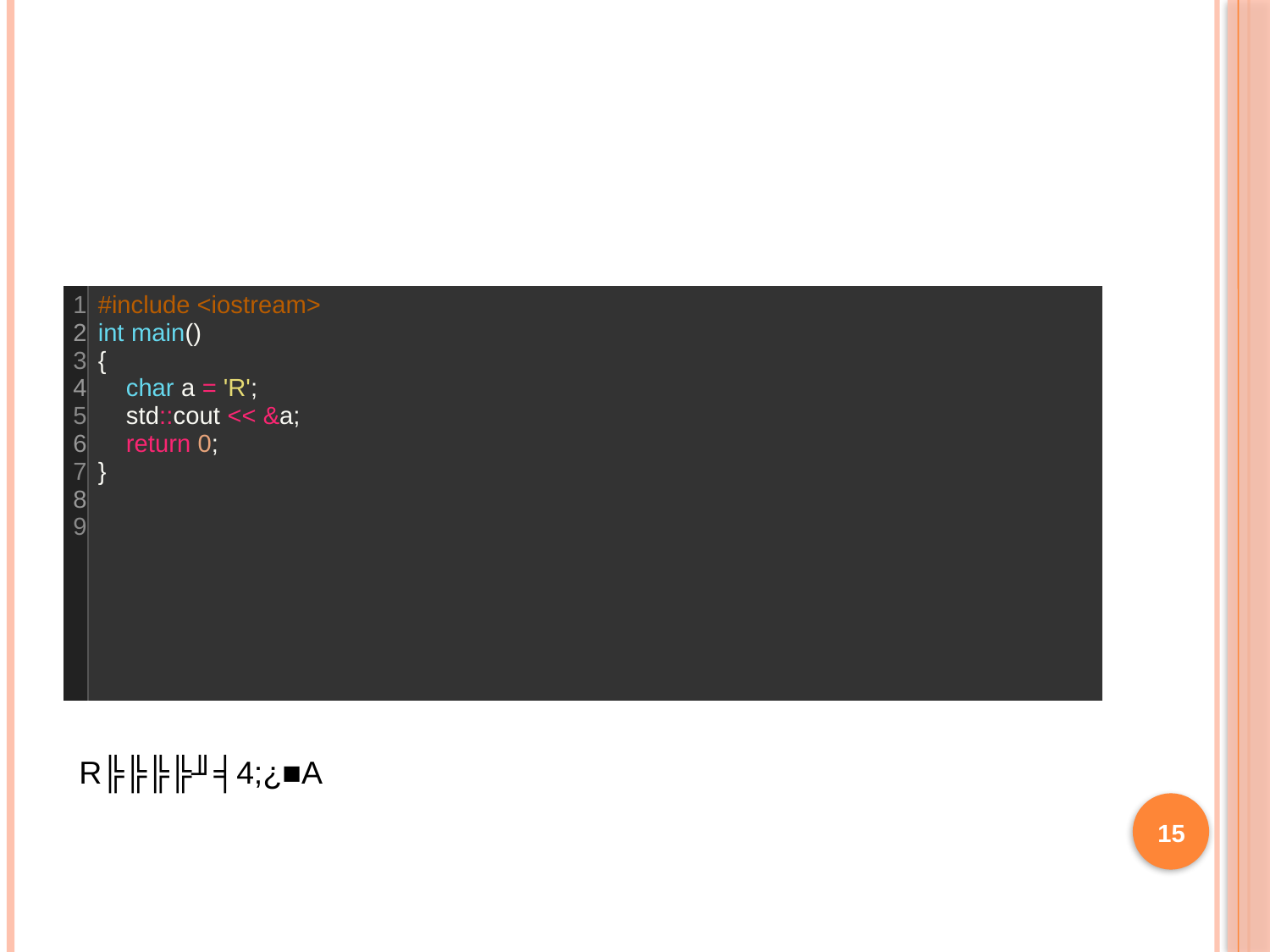

#
| 1 2 3 4 5 6 7 8 9 | #include <iostream> int main() {     char a = 'R';     std::cout << &a;     return 0; } |
| --- | --- |
R╠╠╠╠╜╡4;¿■A
15